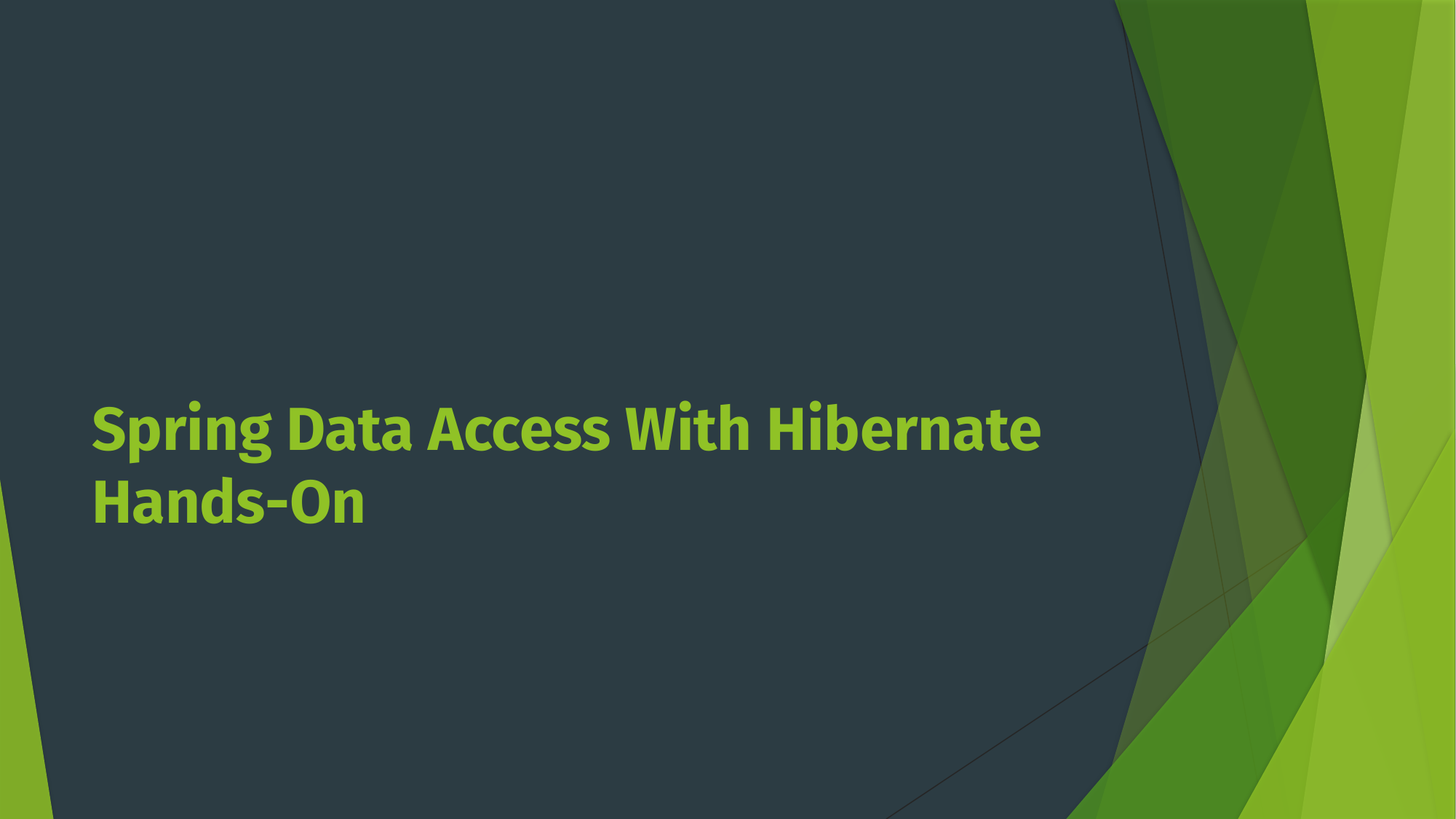

# Spring Data Access With Hibernate Hands-On